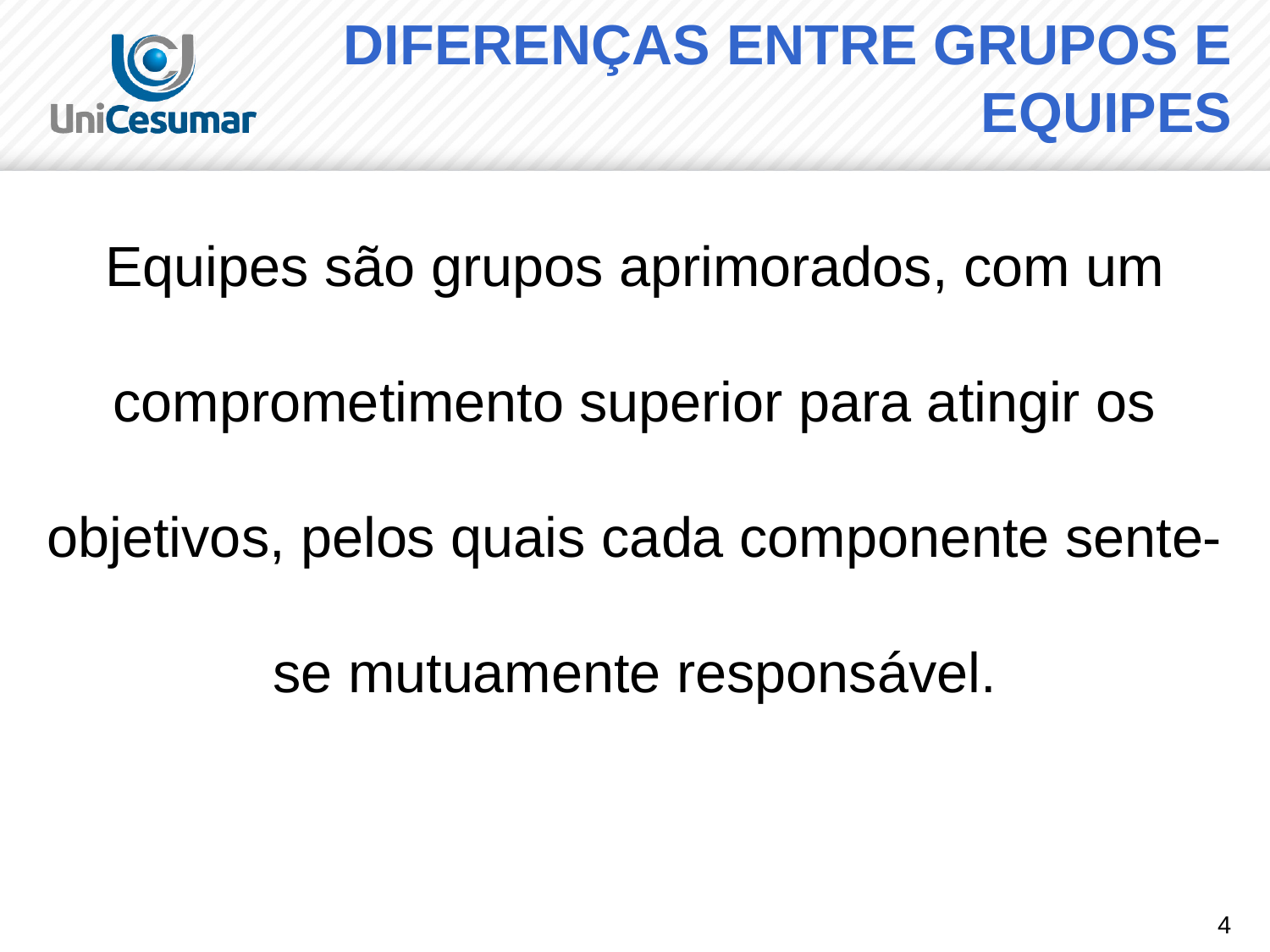

# DIFERENÇAS ENTRE GRUPOS E EQUIPES
Equipes são grupos aprimorados, com um comprometimento superior para atingir os objetivos, pelos quais cada componente sente-se mutuamente responsável.